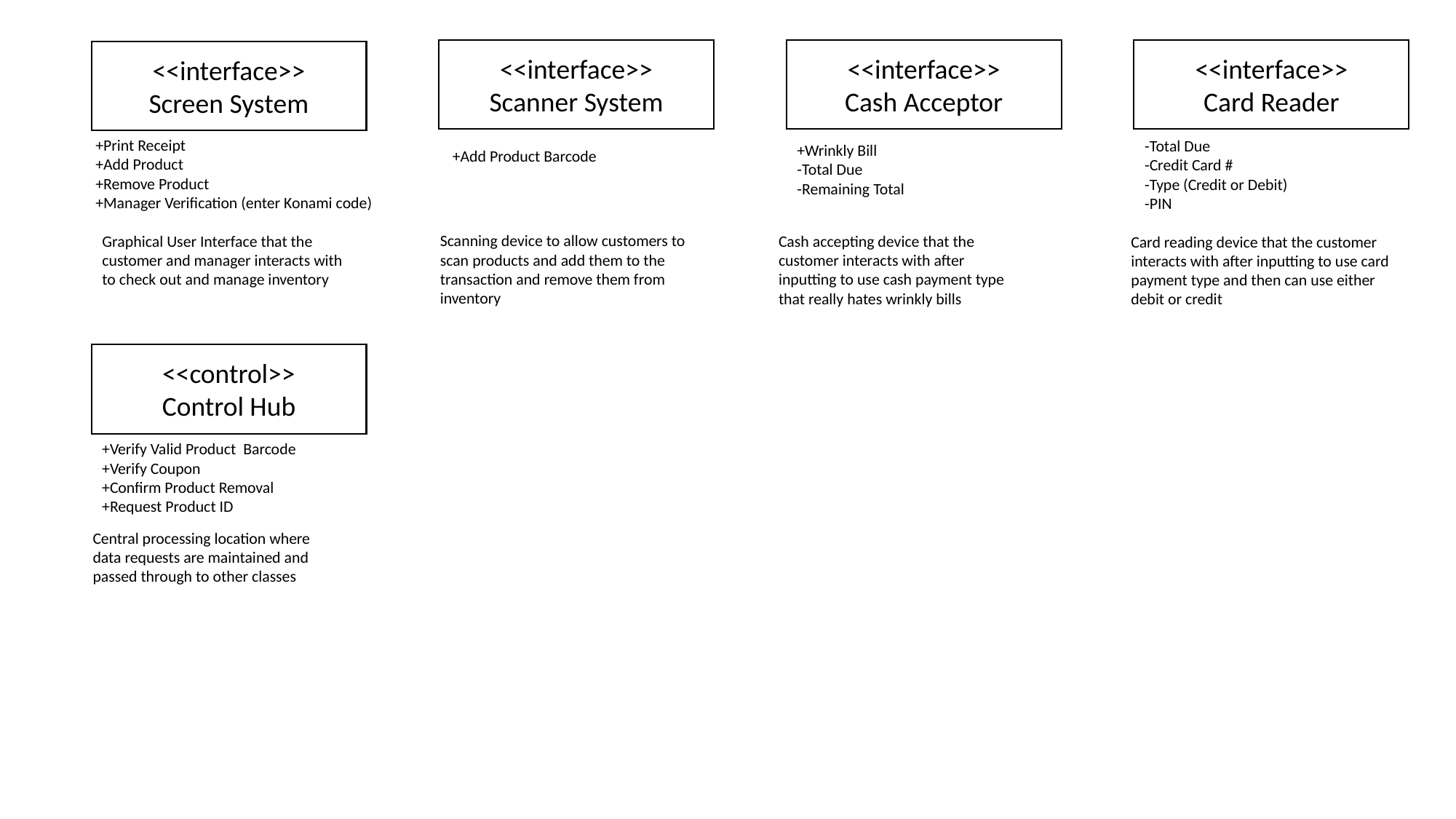

<<interface>>
Scanner System
<<interface>>
Cash Acceptor
<<interface>>
Card Reader
<<interface>>
Screen System
+Print Receipt
+Add Product
+Remove Product
+Manager Verification (enter Konami code)
-Total Due
-Credit Card #
-Type (Credit or Debit)
-PIN

+Wrinkly Bill
-Total Due
-Remaining Total
+Add Product Barcode
Scanning device to allow customers to scan products and add them to the transaction and remove them from inventory
Graphical User Interface that the customer and manager interacts with to check out and manage inventory
Cash accepting device that the customer interacts with after inputting to use cash payment type that really hates wrinkly bills
Card reading device that the customer interacts with after inputting to use card payment type and then can use either debit or credit
<<control>>
Control Hub
+Verify Valid Product  Barcode
+Verify Coupon
+Confirm Product Removal
+Request Product ID
Central processing location where data requests are maintained and passed through to other classes